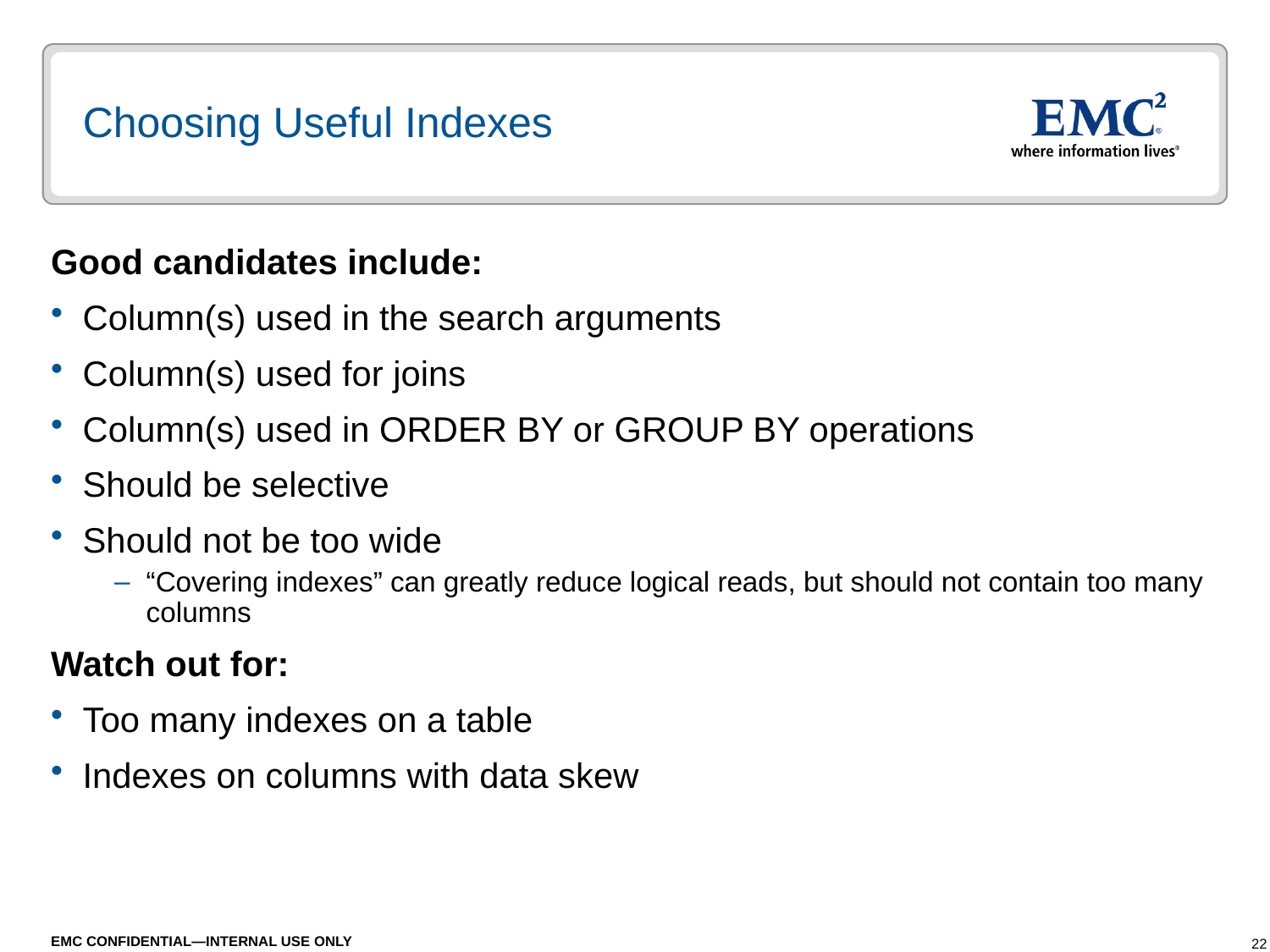

# Choosing Useful Indexes
Good candidates include:
Column(s) used in the search arguments
Column(s) used for joins
Column(s) used in ORDER BY or GROUP BY operations
Should be selective
Should not be too wide
“Covering indexes” can greatly reduce logical reads, but should not contain too many columns
Watch out for:
Too many indexes on a table
Indexes on columns with data skew